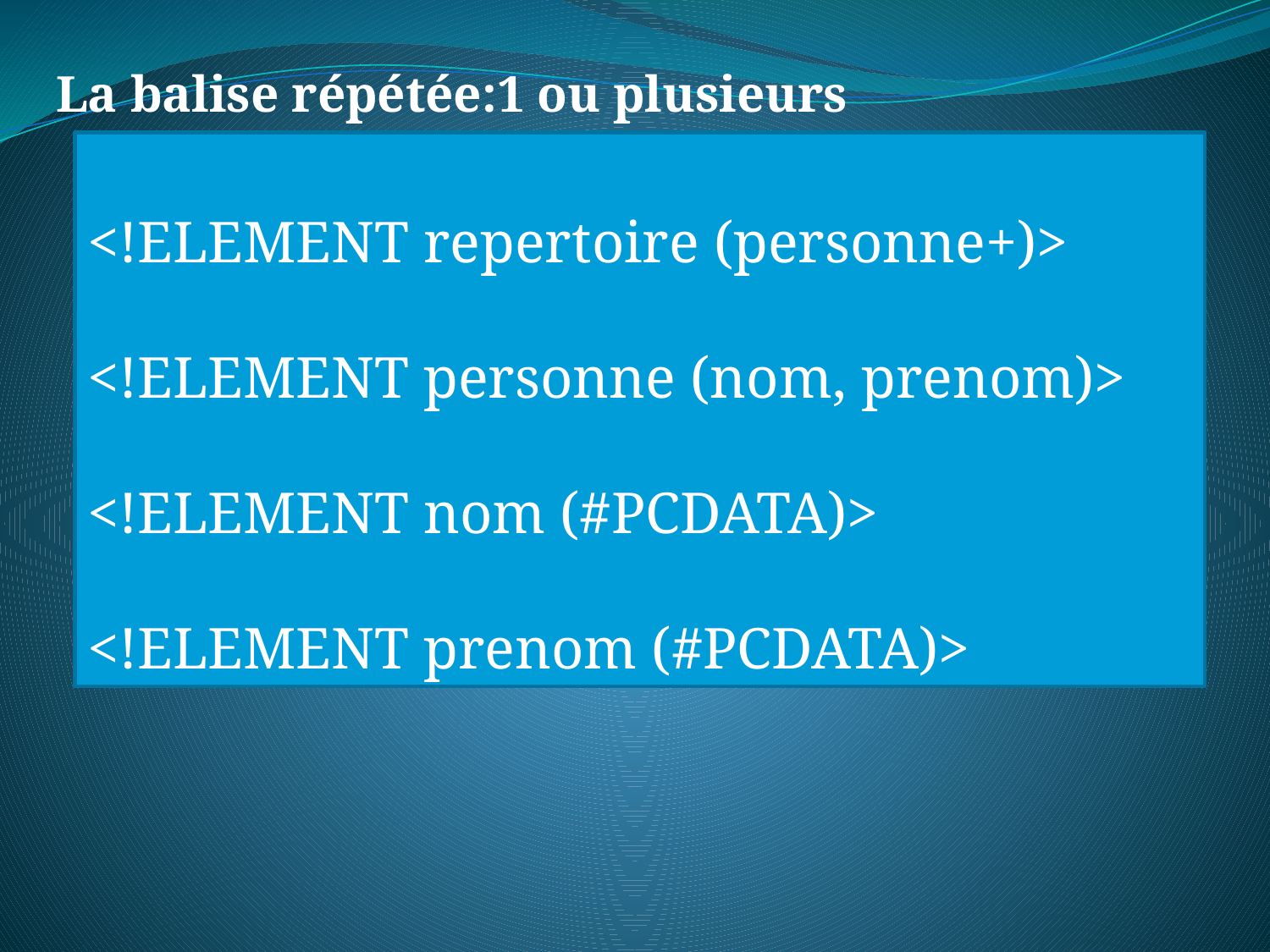

La balise répétée:1 ou plusieurs
<!ELEMENT repertoire (personne+)>
<!ELEMENT personne (nom, prenom)>
<!ELEMENT nom (#PCDATA)>
<!ELEMENT prenom (#PCDATA)>